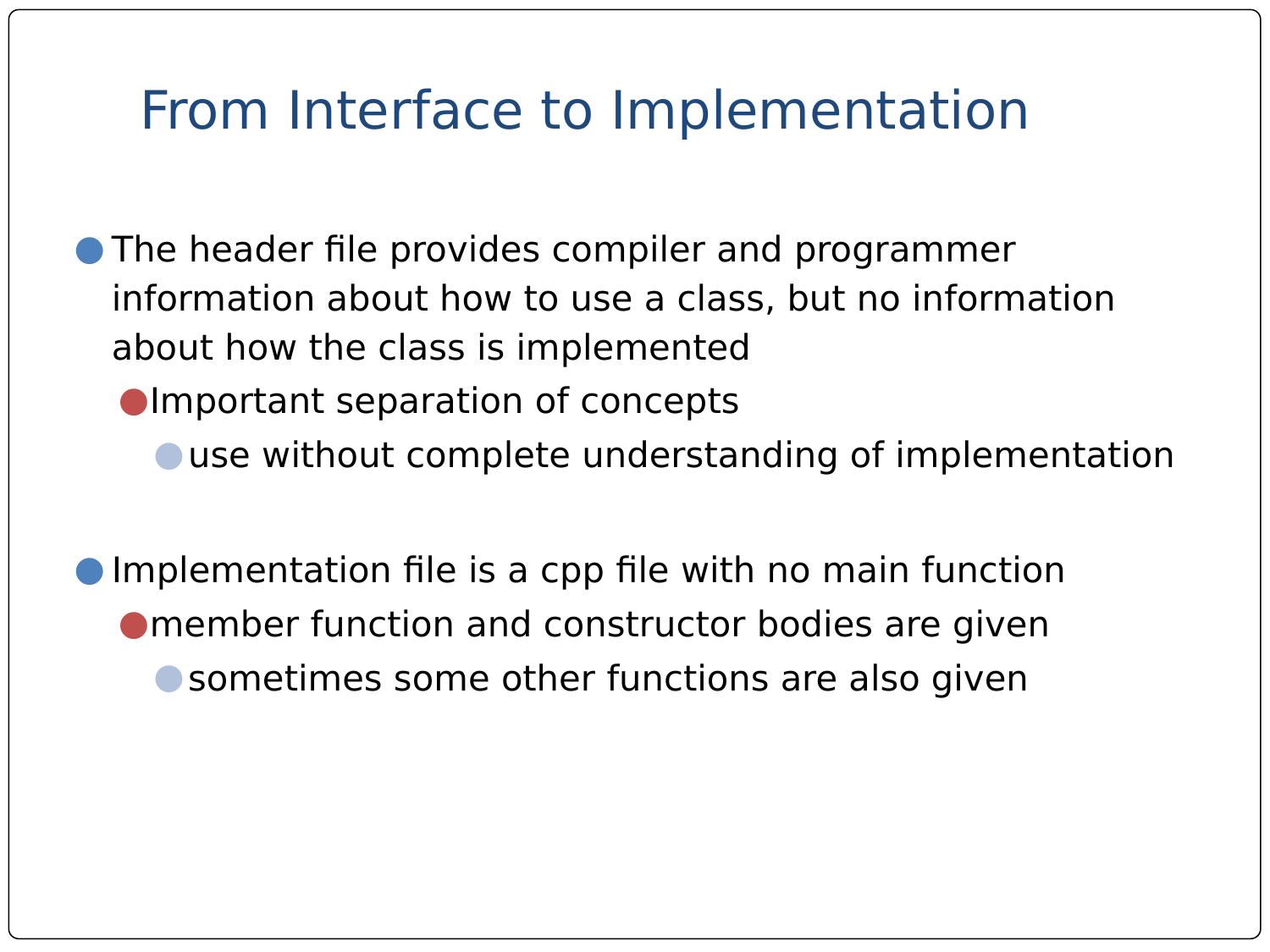

# From Interface to Implementation
The header file provides compiler and programmer information about how to use a class, but no information about how the class is implemented
Important separation of concepts
use without complete understanding of implementation

Implementation file is a cpp file with no main function
member function and constructor bodies are given
sometimes some other functions are also given